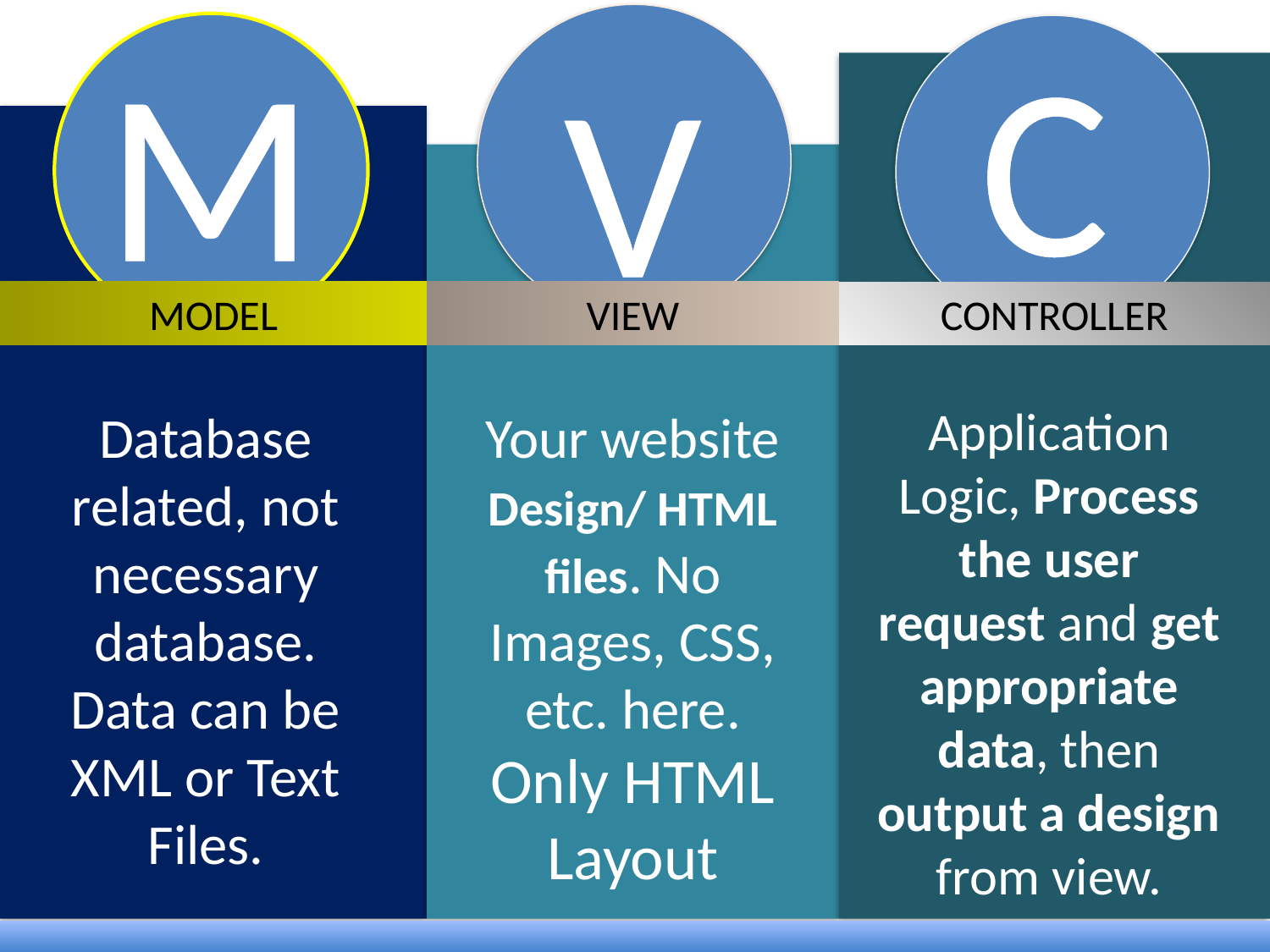

C
M

V

MODEL
VIEW
CONTROLLER
Application Logic, Process the user request and get appropriate data, then output a design from view.
Database related, not necessary database. Data can be XML or Text Files.
Your website Design/ HTML files. No Images, CSS, etc. here. Only HTML Layout